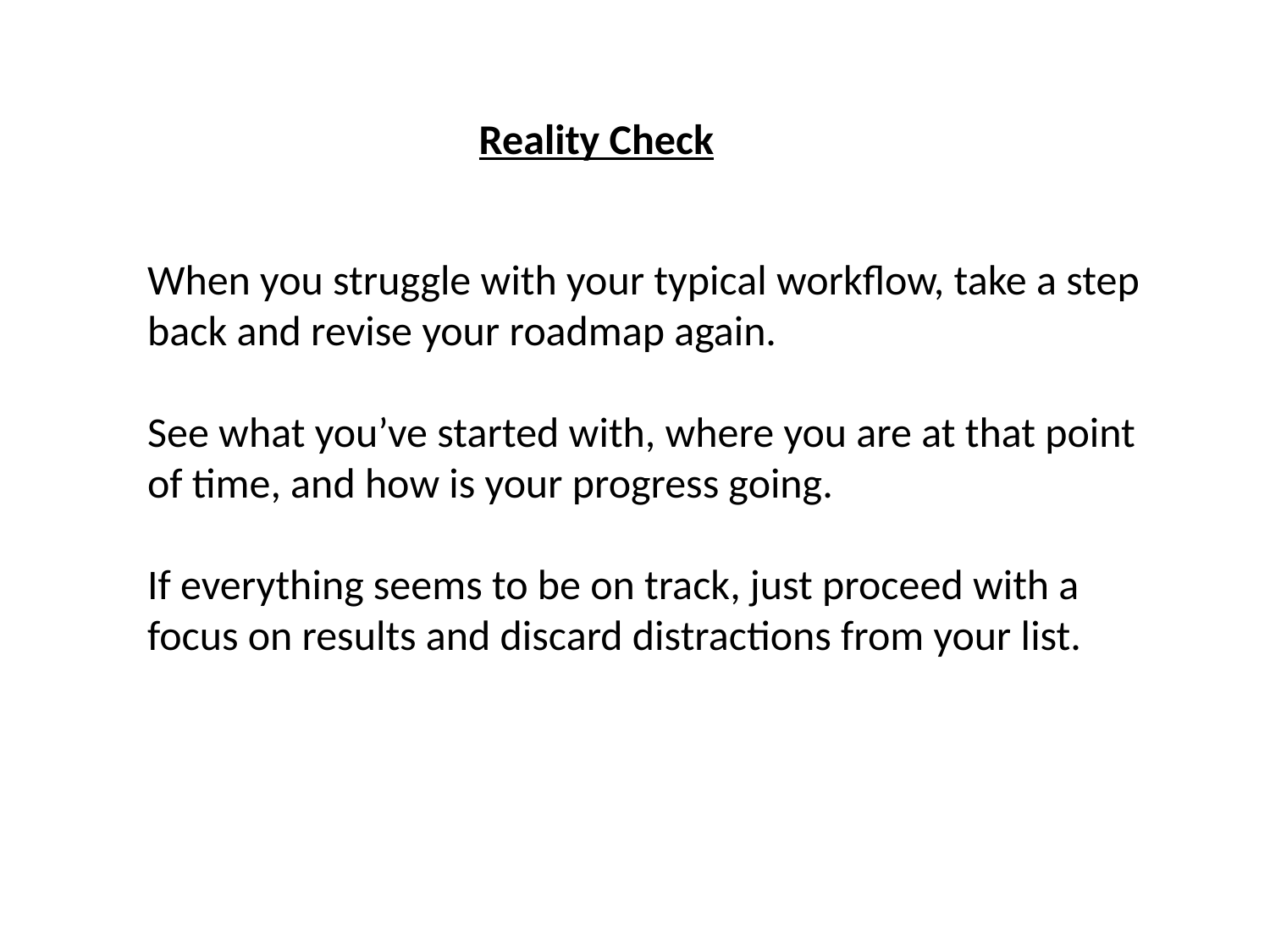

Reality Check
When you struggle with your typical workflow, take a step back and revise your roadmap again.

See what you’ve started with, where you are at that point of time, and how is your progress going.

If everything seems to be on track, just proceed with a focus on results and discard distractions from your list.